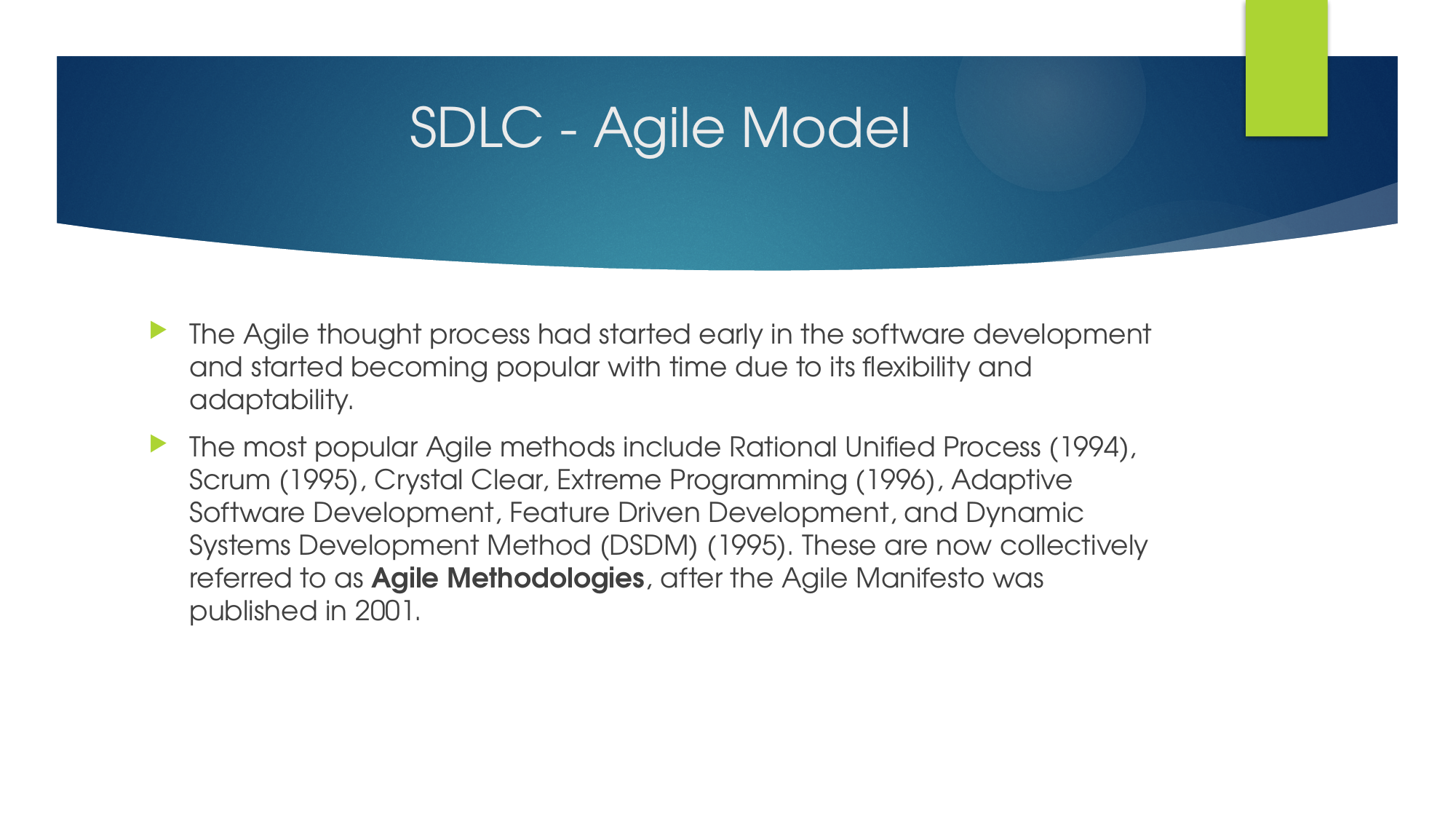

# SDLC - Agile Model
The Agile thought process had started early in the software development and started becoming popular with time due to its flexibility and adaptability.
The most popular Agile methods include Rational Unified Process (1994), Scrum (1995), Crystal Clear, Extreme Programming (1996), Adaptive Software Development, Feature Driven Development, and Dynamic Systems Development Method (DSDM) (1995). These are now collectively referred to as Agile Methodologies, after the Agile Manifesto was published in 2001.